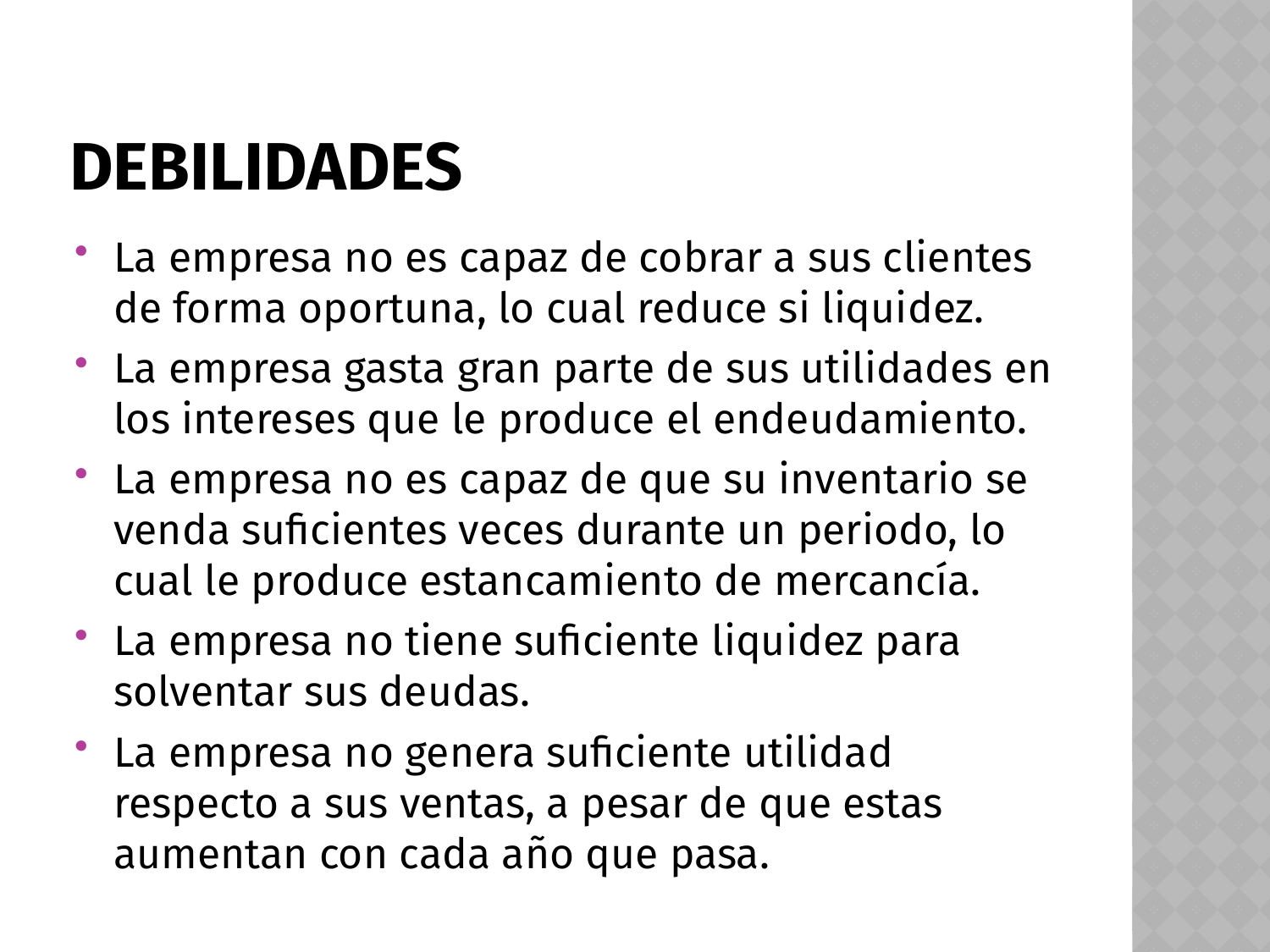

# Debilidades
La empresa no es capaz de cobrar a sus clientes de forma oportuna, lo cual reduce si liquidez.
La empresa gasta gran parte de sus utilidades en los intereses que le produce el endeudamiento.
La empresa no es capaz de que su inventario se venda suficientes veces durante un periodo, lo cual le produce estancamiento de mercancía.
La empresa no tiene suficiente liquidez para solventar sus deudas.
La empresa no genera suficiente utilidad respecto a sus ventas, a pesar de que estas aumentan con cada año que pasa.